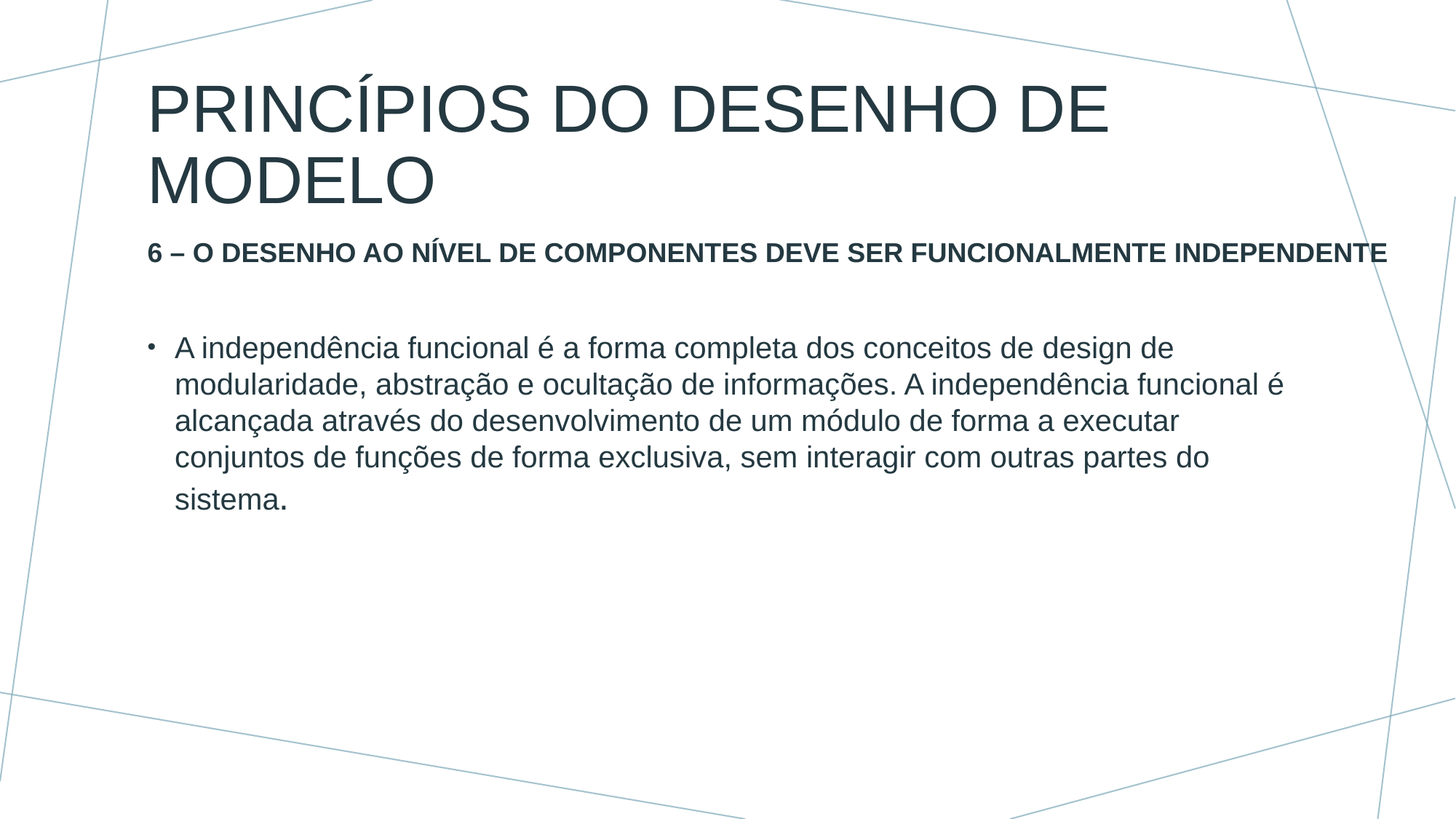

# Princípios do desenho de modelo
6 – o Desenho ao nível de componentes deve ser funcionalmente independente
A independência funcional é a forma completa dos conceitos de design de modularidade, abstração e ocultação de informações. A independência funcional é alcançada através do desenvolvimento de um módulo de forma a executar conjuntos de funções de forma exclusiva, sem interagir com outras partes do sistema.